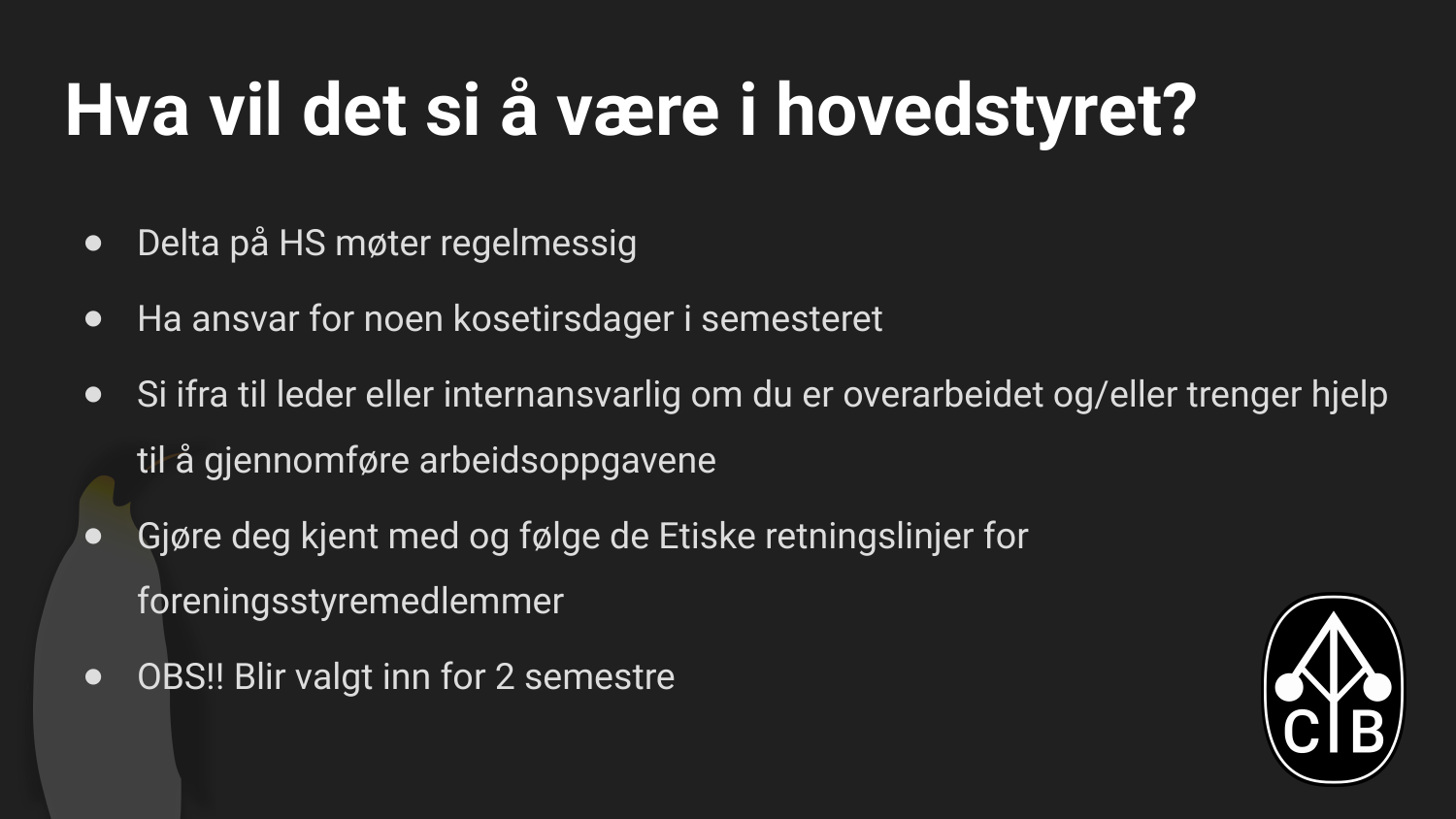

# Hva vil det si å være i hovedstyret?
Delta på HS møter regelmessig
Ha ansvar for noen kosetirsdager i semesteret
Si ifra til leder eller internansvarlig om du er overarbeidet og/eller trenger hjelp til å gjennomføre arbeidsoppgavene
Gjøre deg kjent med og følge de Etiske retningslinjer for foreningsstyremedlemmer
OBS!! Blir valgt inn for 2 semestre